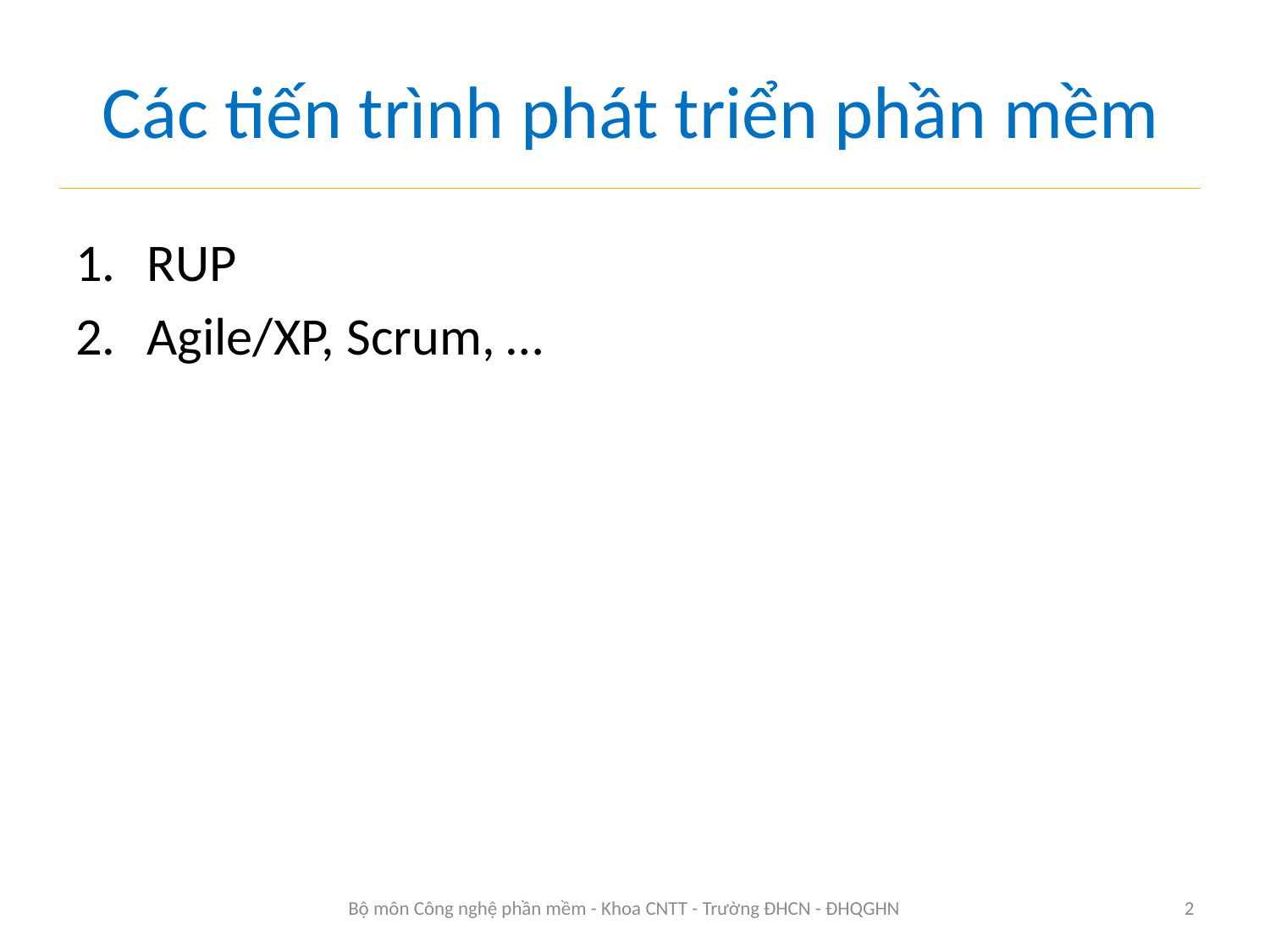

# Các tiến trình phát triển phần mềm
RUP
Agile/XP, Scrum, …
Bộ môn Công nghệ phần mềm - Khoa CNTT - Trường ĐHCN - ĐHQGHN
2